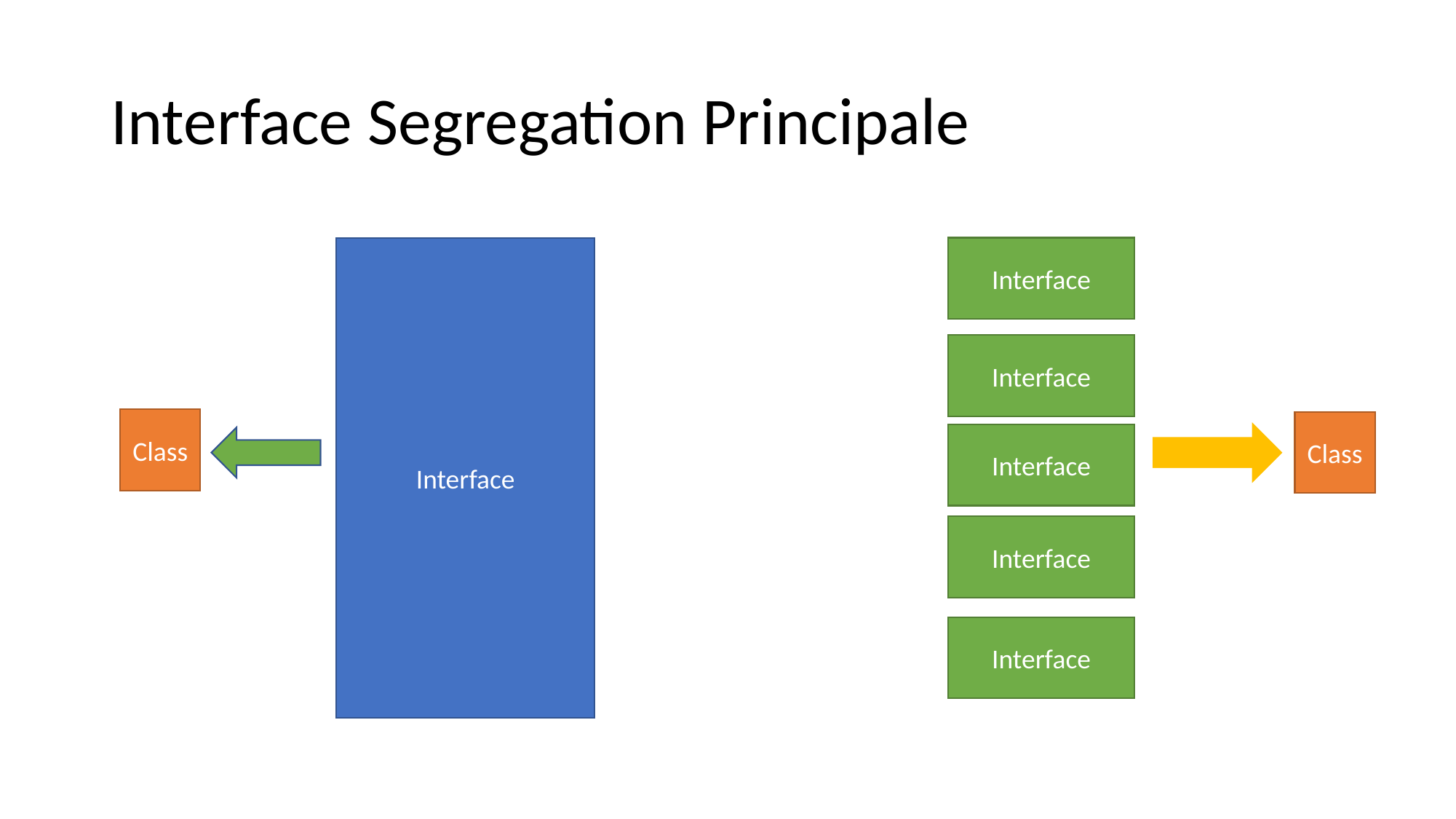

# Interface Segregation Principale
Interface
Interface
Interface
Class
Class

Interface

Interface
Interface